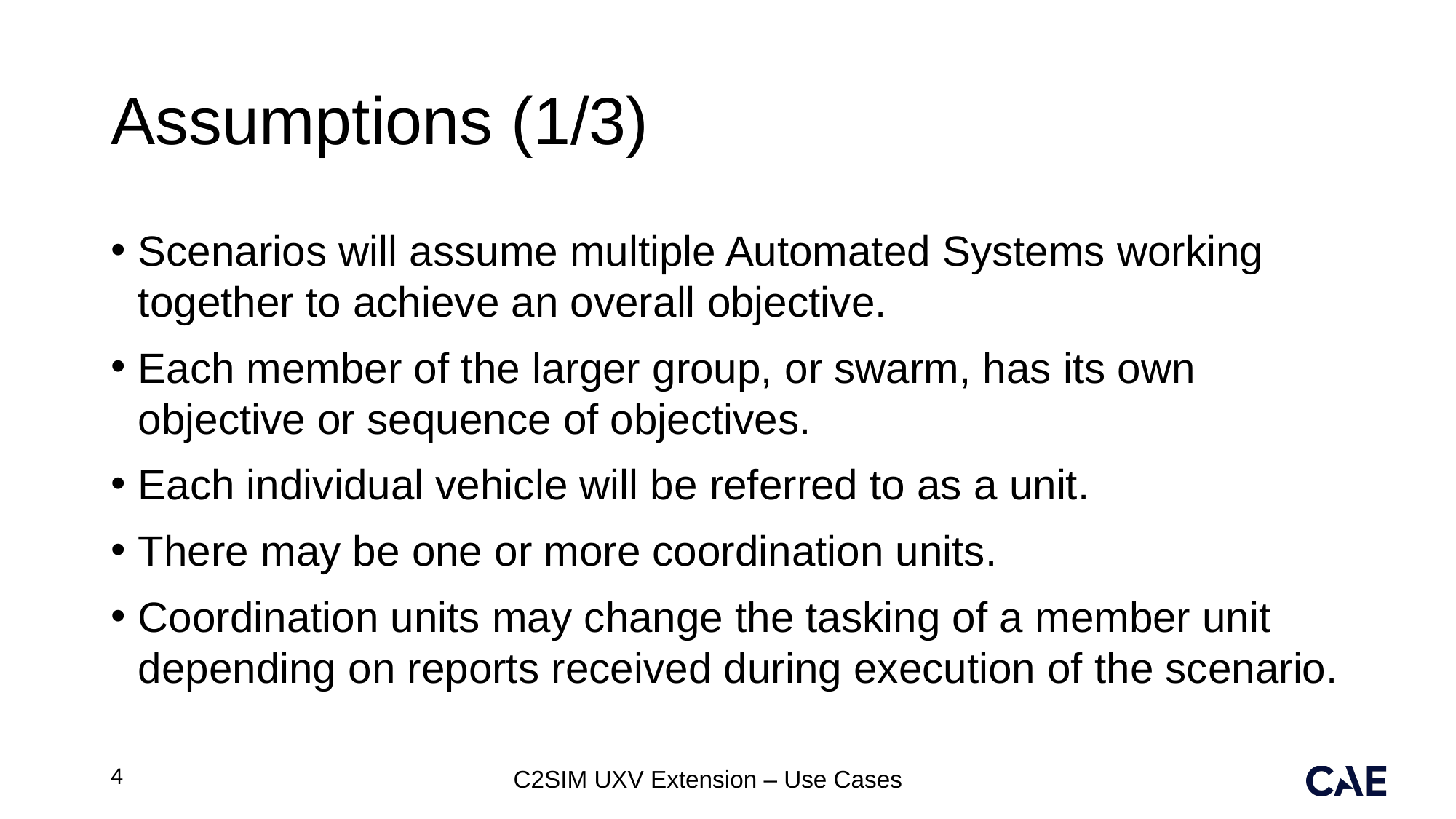

# Assumptions (1/3)
Scenarios will assume multiple Automated Systems working together to achieve an overall objective.
Each member of the larger group, or swarm, has its own objective or sequence of objectives.
Each individual vehicle will be referred to as a unit.
There may be one or more coordination units.
Coordination units may change the tasking of a member unit depending on reports received during execution of the scenario.